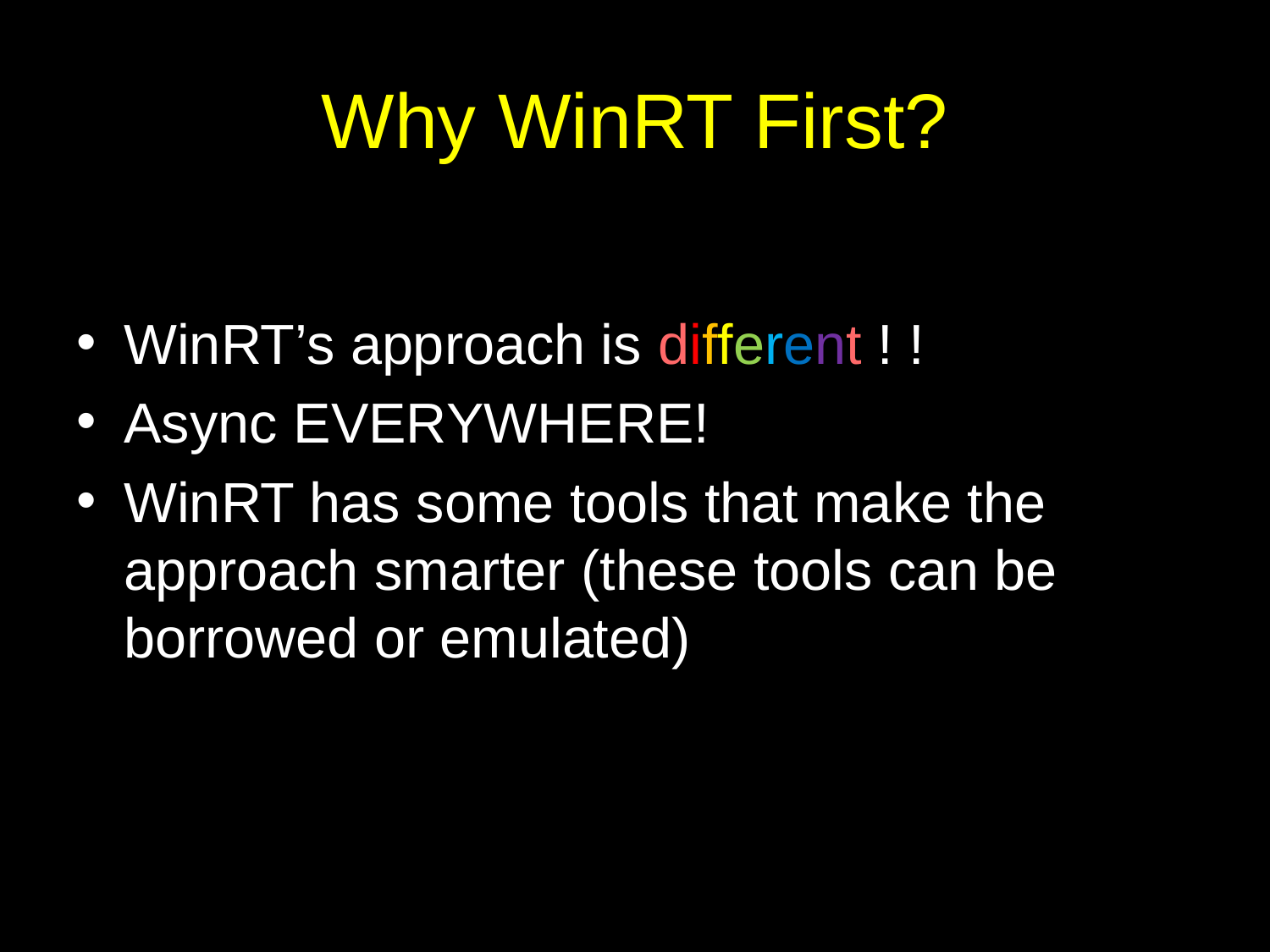

# Why WinRT First?

WinRT’s approach is different ! !
Async EVERYWHERE!
WinRT has some tools that make the approach smarter (these tools can be borrowed or emulated)